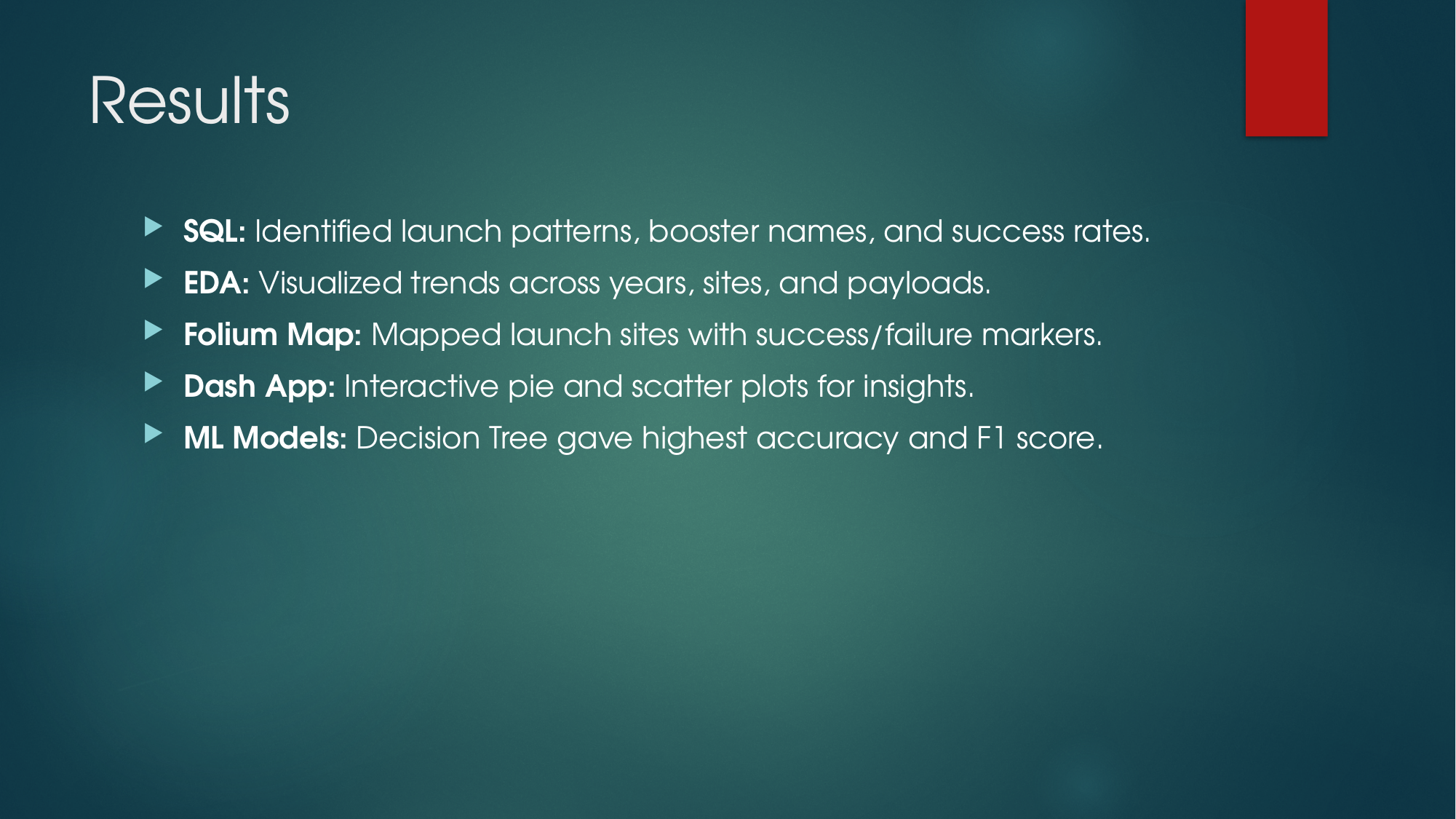

# Results
SQL: Identified launch patterns, booster names, and success rates.
EDA: Visualized trends across years, sites, and payloads.
Folium Map: Mapped launch sites with success/failure markers.
Dash App: Interactive pie and scatter plots for insights.
ML Models: Decision Tree gave highest accuracy and F1 score.